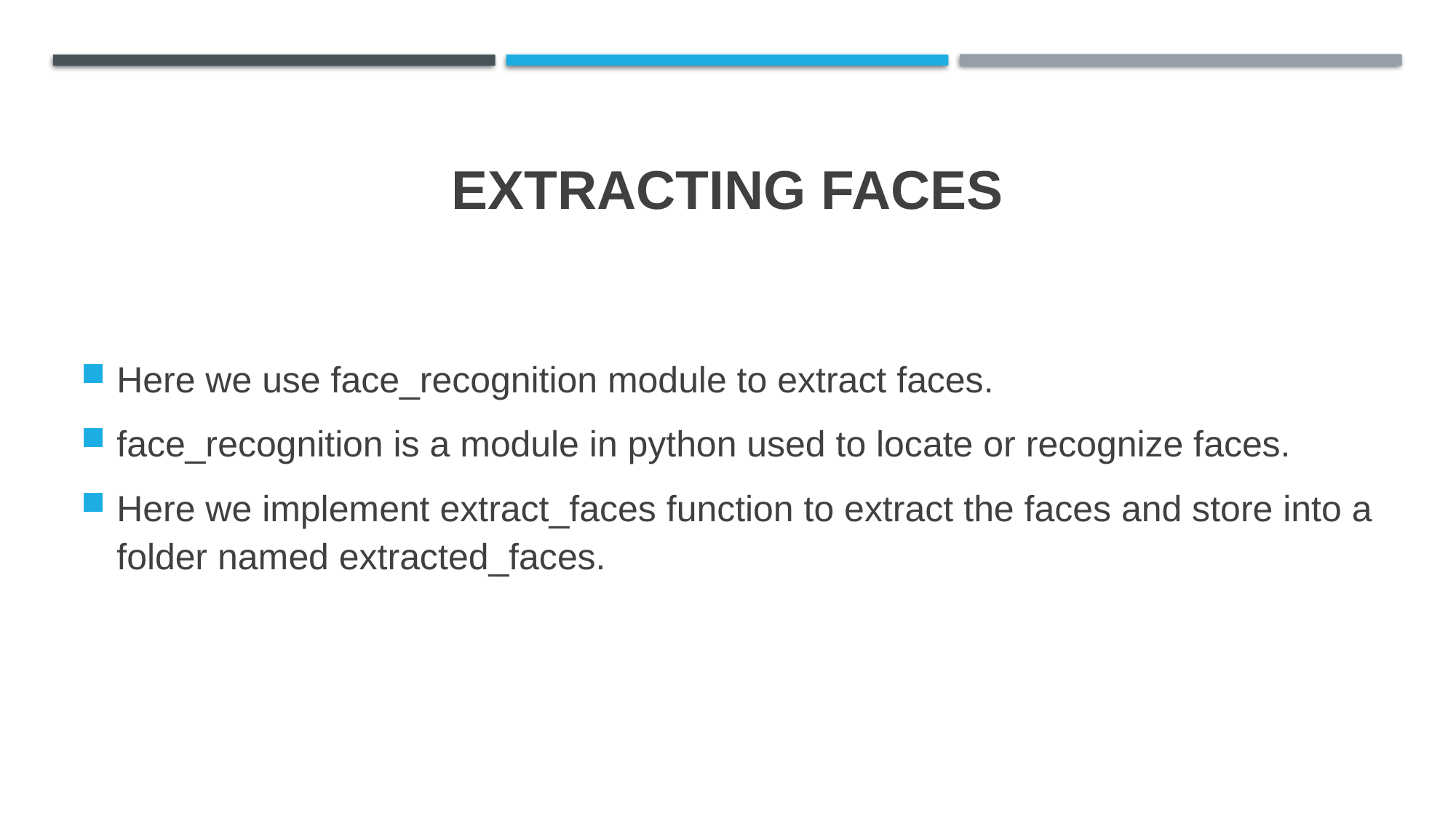

# Extracting faces
Here we use face_recognition module to extract faces.
face_recognition is a module in python used to locate or recognize faces.
Here we implement extract_faces function to extract the faces and store into a folder named extracted_faces.